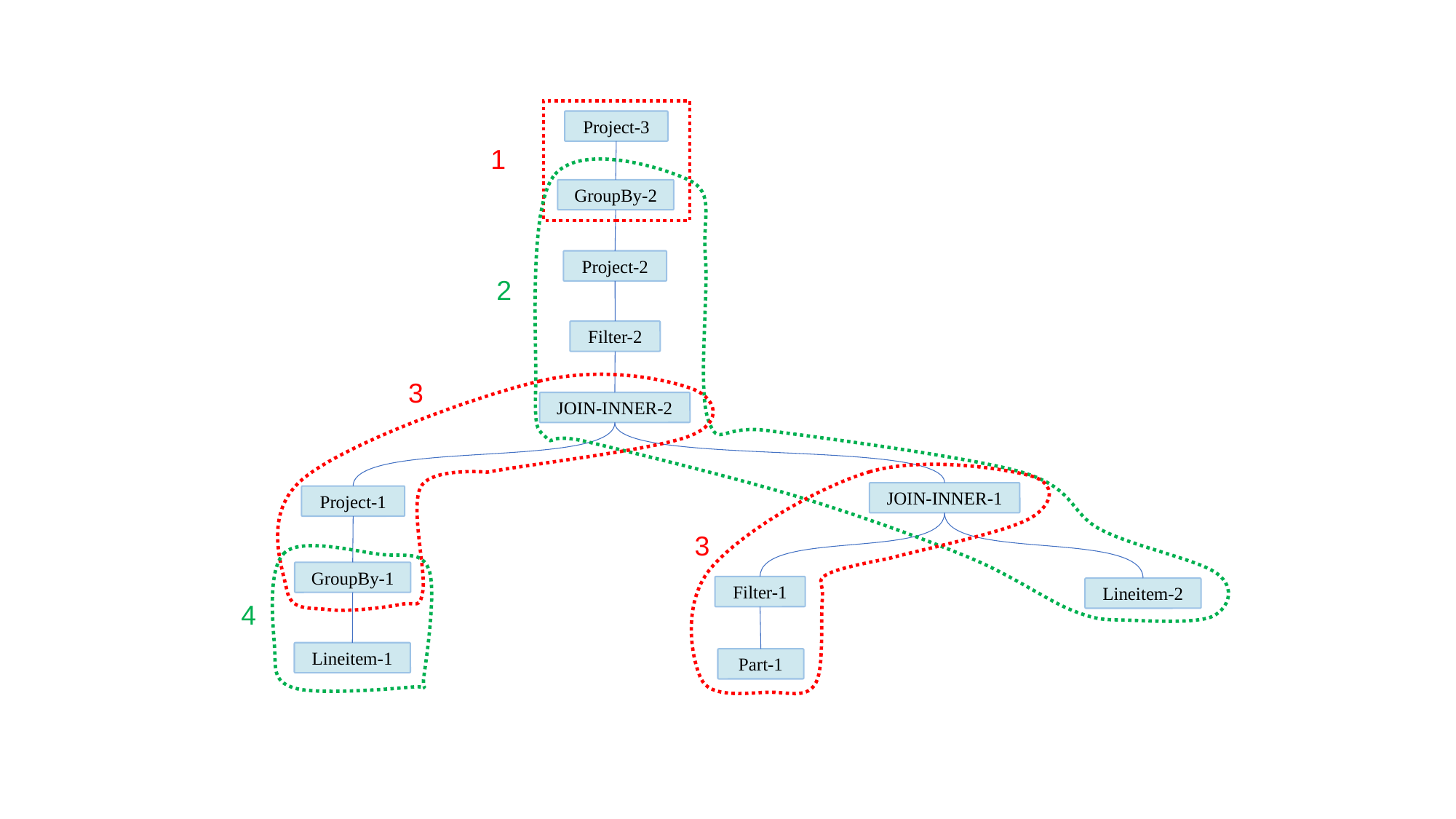

Project-3
1

GroupBy-2
Project-2
2
Filter-2
3

JOIN-INNER-2

JOIN-INNER-1
Project-1
3

GroupBy-1
Filter-1
Lineitem-2
4
Lineitem-1
Part-1